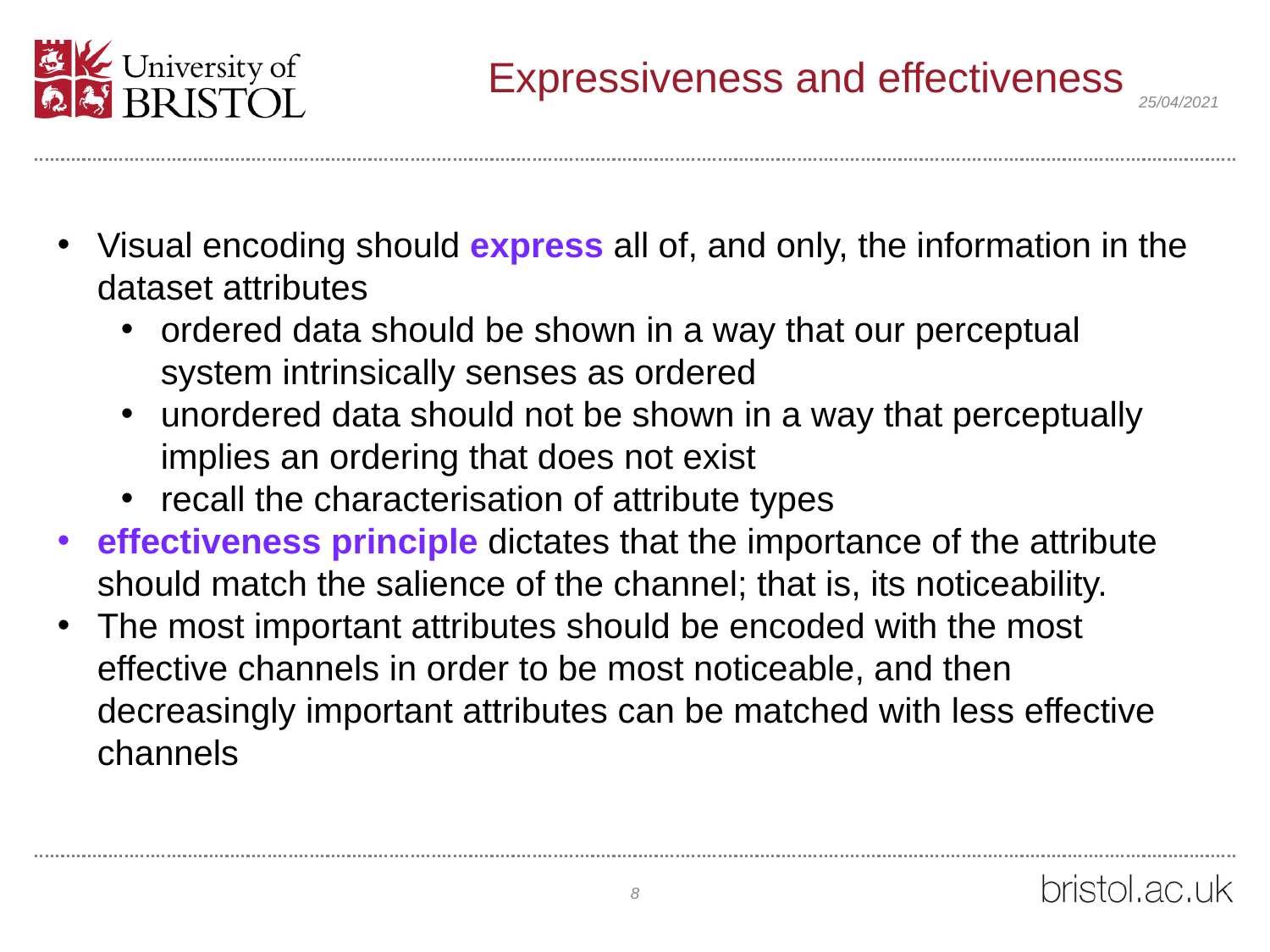

# Expressiveness and effectiveness
25/04/2021
Visual encoding should express all of, and only, the information in the dataset attributes
ordered data should be shown in a way that our perceptual system intrinsically senses as ordered
unordered data should not be shown in a way that perceptually implies an ordering that does not exist
recall the characterisation of attribute types
effectiveness principle dictates that the importance of the attribute should match the salience of the channel; that is, its noticeability.
The most important attributes should be encoded with the most effective channels in order to be most noticeable, and then decreasingly important attributes can be matched with less effective channels

8